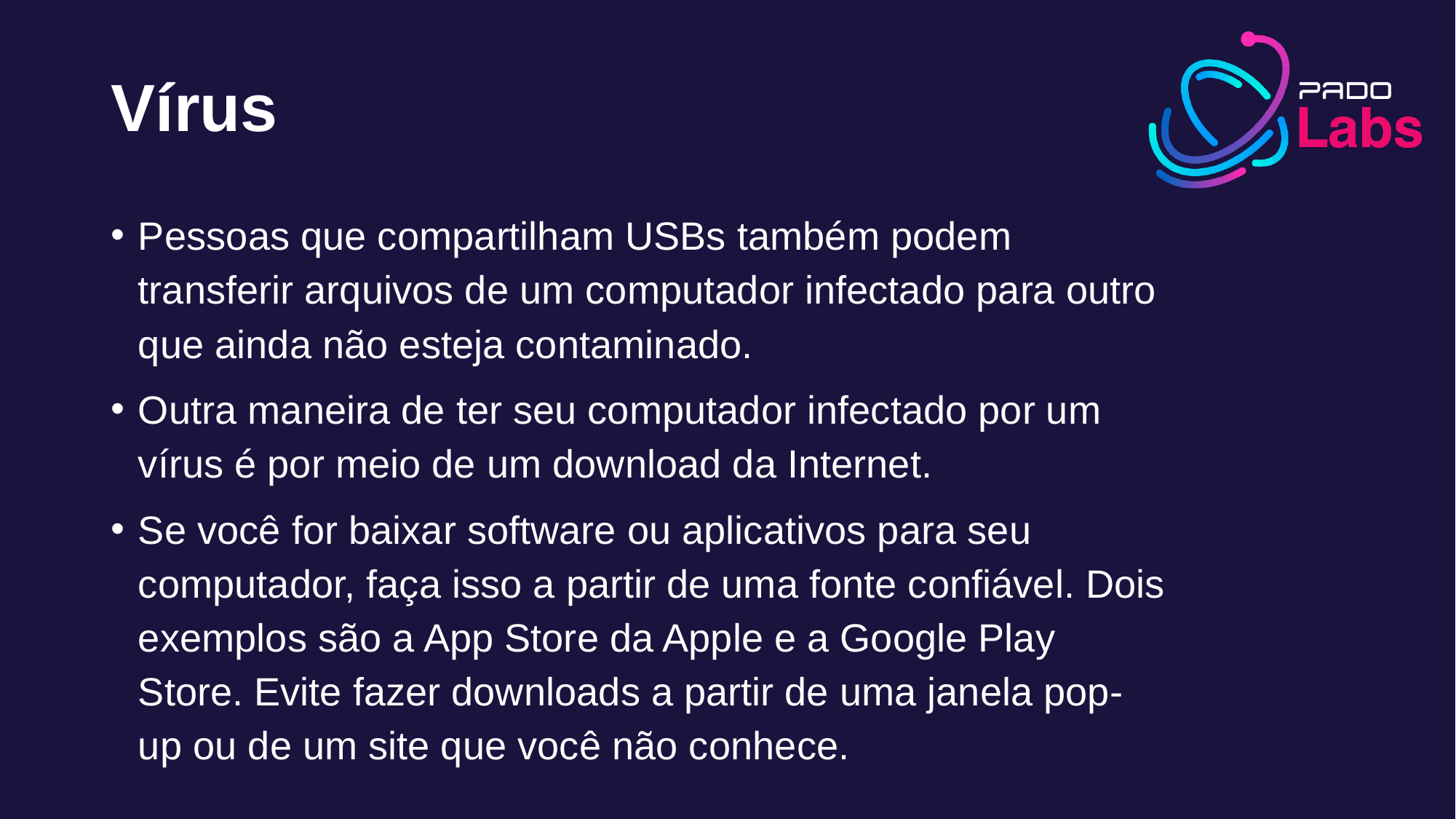

# Vírus

Pessoas que compartilham USBs também podem transferir arquivos de um computador infectado para outro que ainda não esteja contaminado.
Outra maneira de ter seu computador infectado por um vírus é por meio de um download da Internet.
Se você for baixar software ou aplicativos para seu computador, faça isso a partir de uma fonte confiável. Dois exemplos são a App Store da Apple e a Google Play Store. Evite fazer downloads a partir de uma janela pop-up ou de um site que você não conhece.